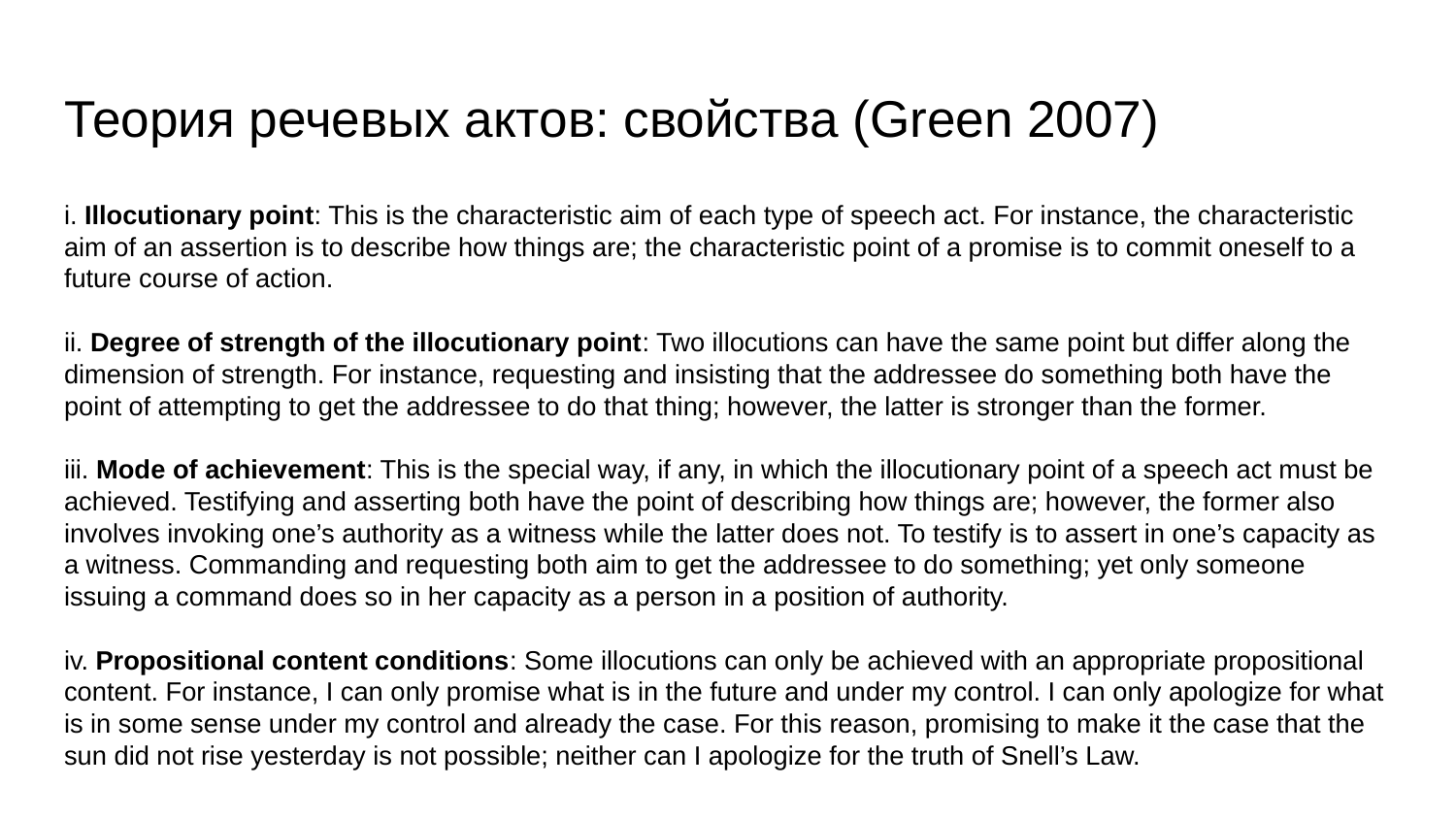

# Теория речевых актов: свойства (Green 2007)
i. Illocutionary point: This is the characteristic aim of each type of speech act. For instance, the characteristic aim of an assertion is to describe how things are; the characteristic point of a promise is to commit oneself to a future course of action.

ii. Degree of strength of the illocutionary point: Two illocutions can have the same point but differ along the dimension of strength. For instance, requesting and insisting that the addressee do something both have the point of attempting to get the addressee to do that thing; however, the latter is stronger than the former.

iii. Mode of achievement: This is the special way, if any, in which the illocutionary point of a speech act must be achieved. Testifying and asserting both have the point of describing how things are; however, the former also involves invoking one’s authority as a witness while the latter does not. To testify is to assert in one’s capacity as a witness. Commanding and requesting both aim to get the addressee to do something; yet only someone issuing a command does so in her capacity as a person in a position of authority.

iv. Propositional content conditions: Some illocutions can only be achieved with an appropriate propositional content. For instance, I can only promise what is in the future and under my control. I can only apologize for what is in some sense under my control and already the case. For this reason, promising to make it the case that the sun did not rise yesterday is not possible; neither can I apologize for the truth of Snell’s Law.